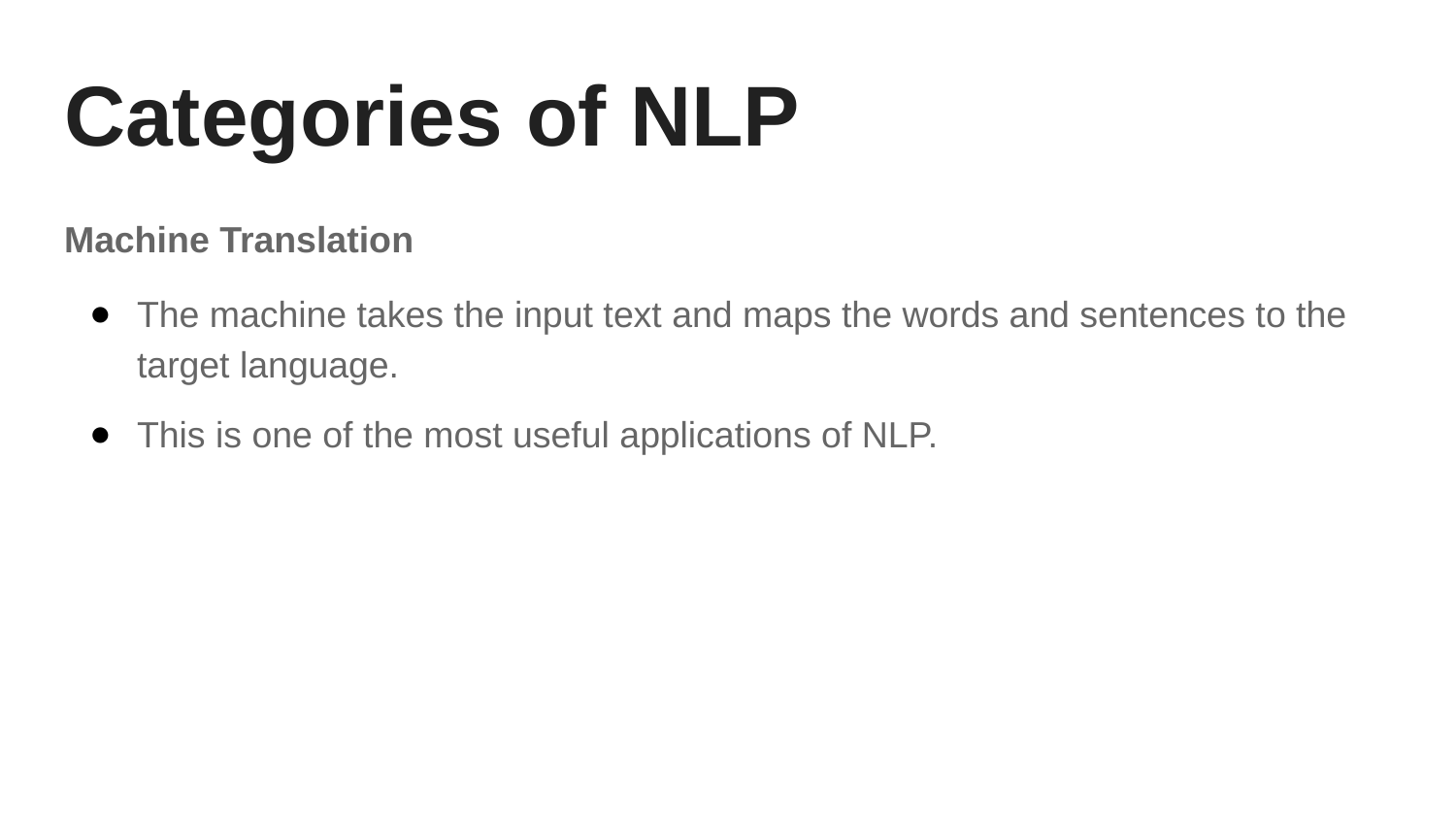

# Categories of NLP
Machine Translation
The machine takes the input text and maps the words and sentences to the target language.
This is one of the most useful applications of NLP.